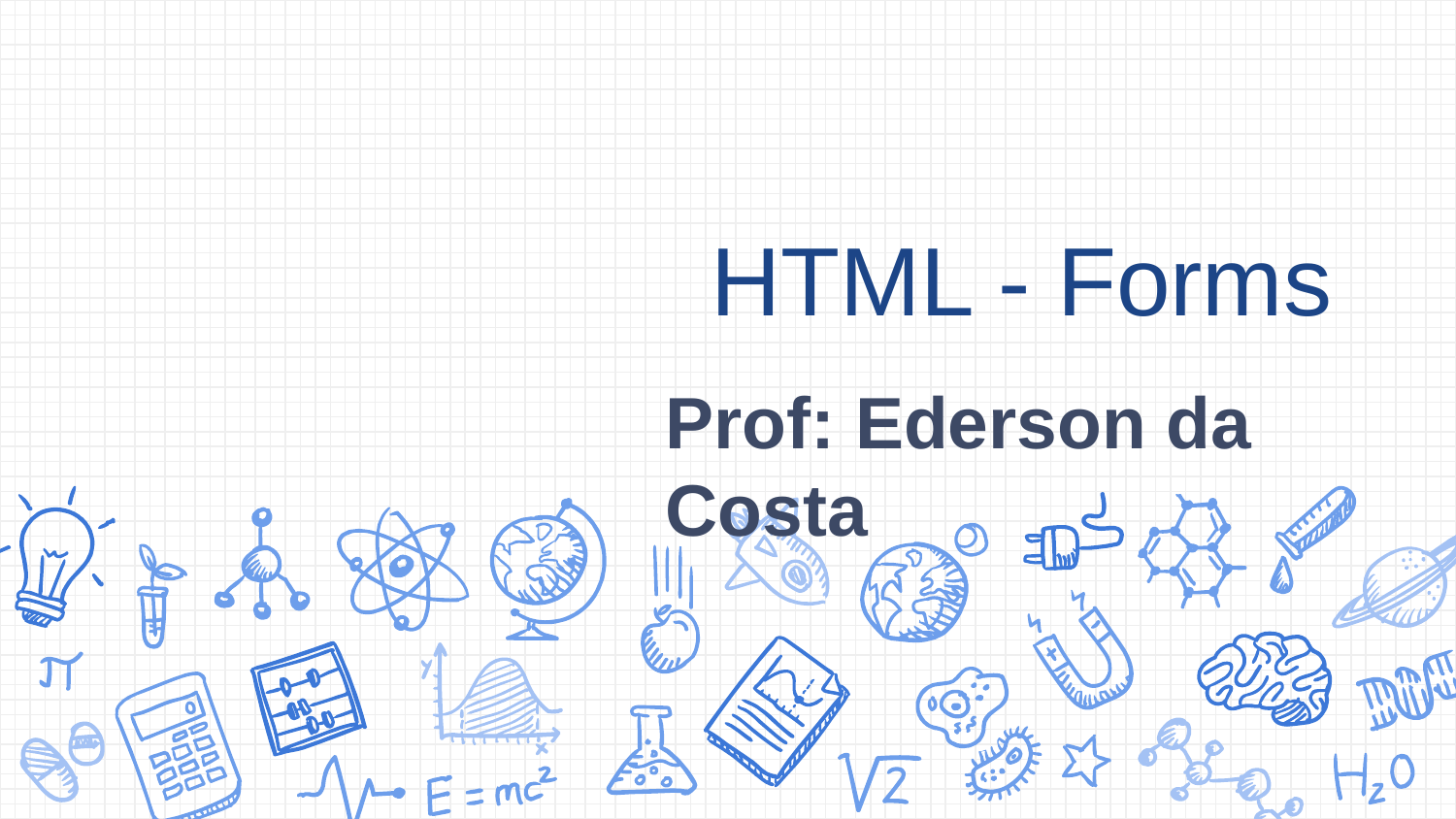

# HTML - Forms
Prof: Ederson da Costa